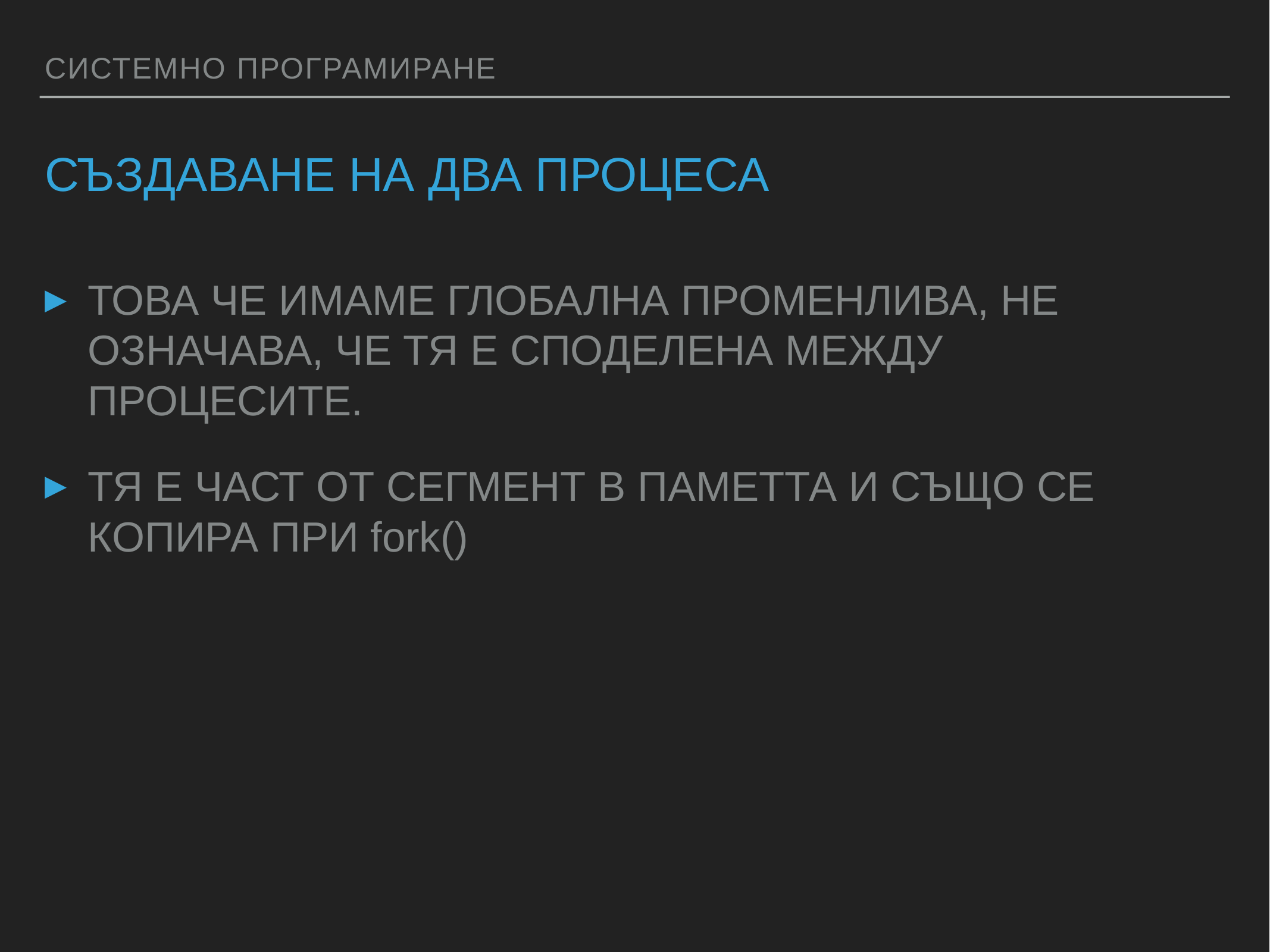

Системно програмиране
# Създаване на два процеса
ТОВА ЧЕ ИМАМЕ ГЛОБАЛНА ПРОМЕНЛИВА, НЕ ОЗНАЧАВА, ЧЕ ТЯ Е СПОДЕЛЕНА МЕЖДУ ПРОЦЕСИТЕ.
ТЯ Е ЧАСТ ОТ СЕГМЕНТ В ПАМЕТТА И СЪЩО СЕ КОПИРА ПРИ fork()